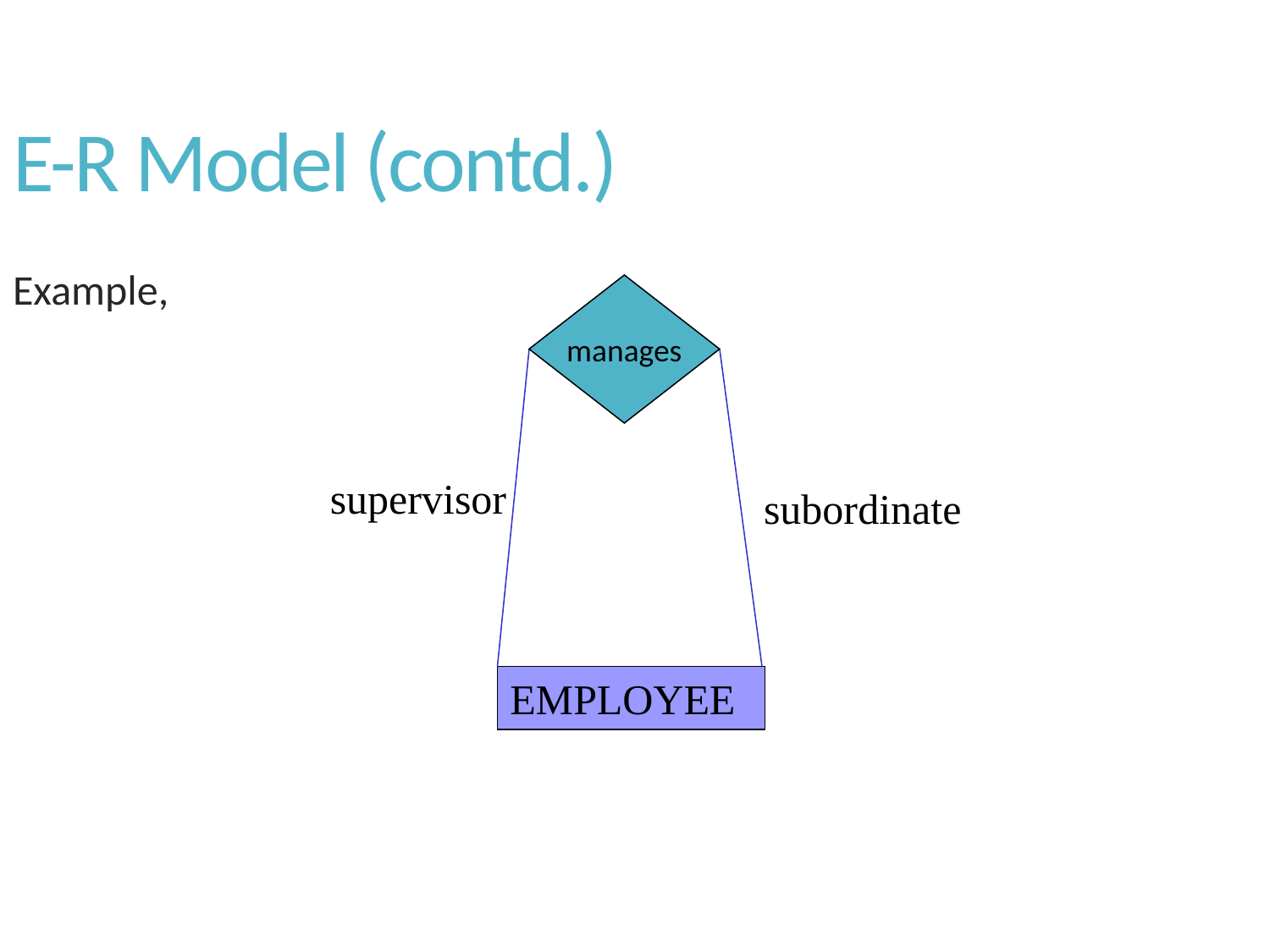

E-R Model (contd.)
Example,
manages

supervisor
subordinate
EMPLOYEE